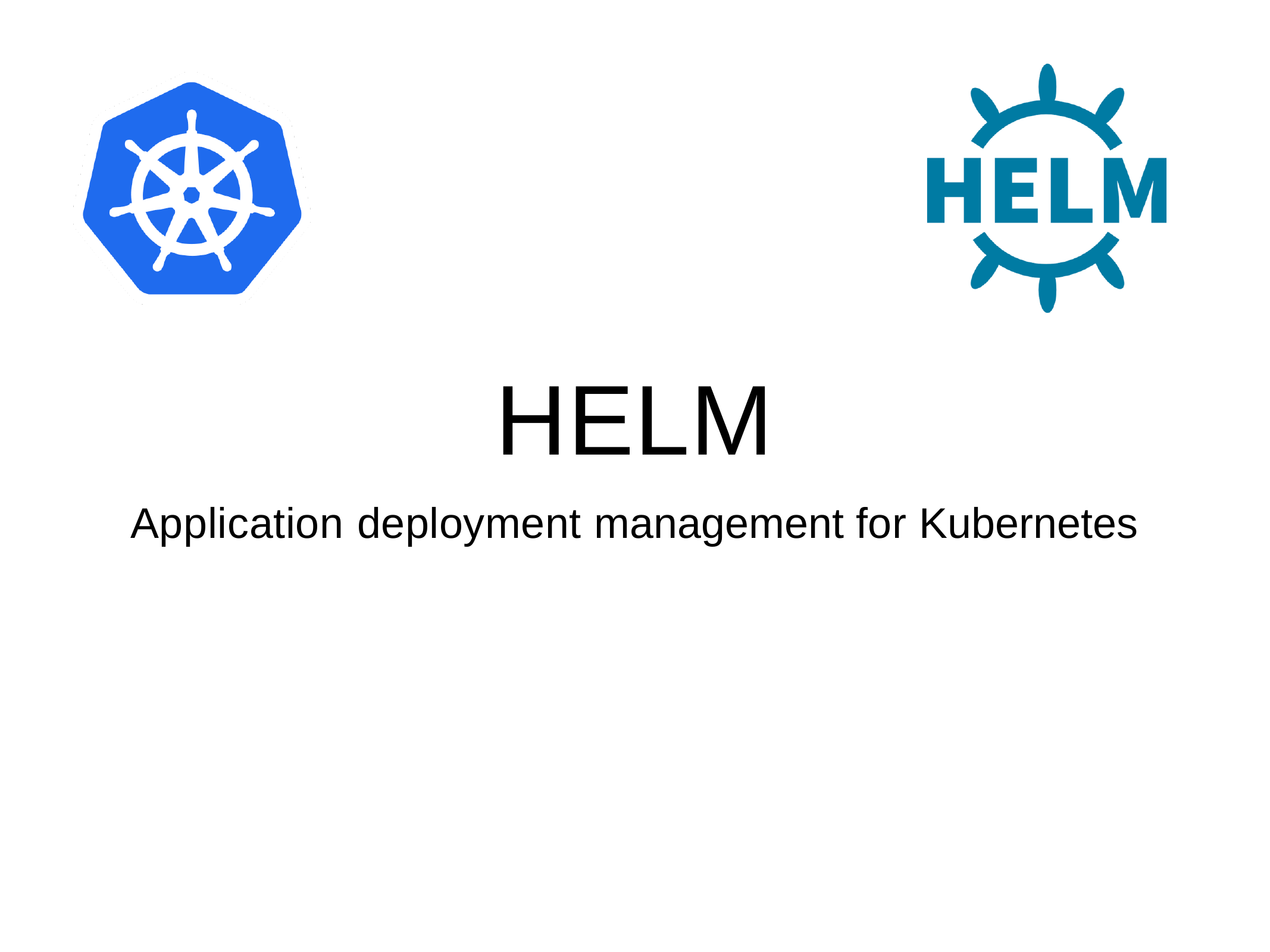

# HELM
Application deployment management for Kubernetes